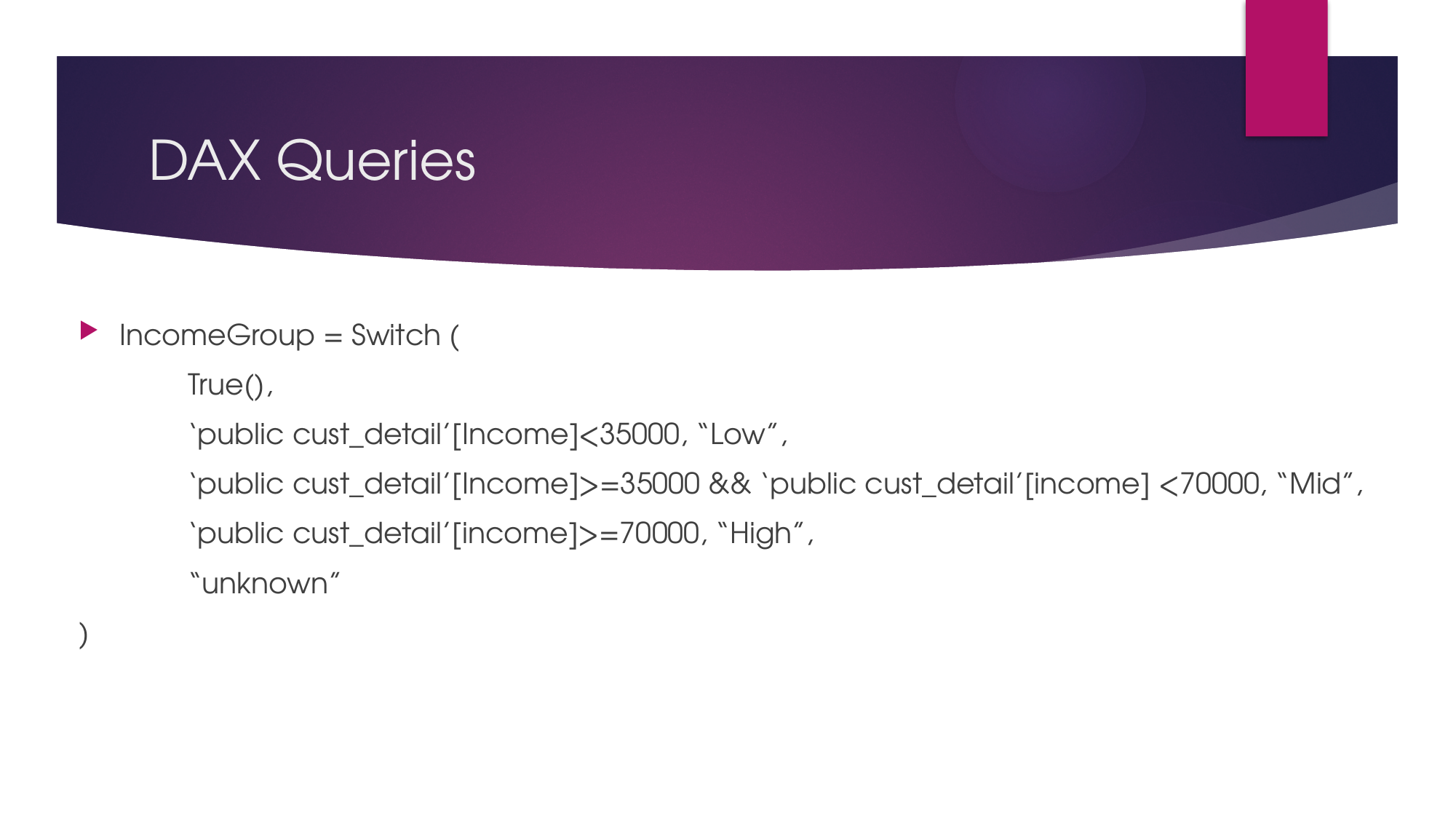

# DAX Queries
IncomeGroup = Switch (
	True(),
	‘public cust_detail’[Income]<35000, “Low”,
	‘public cust_detail’[Income]>=35000 && ‘public cust_detail’[income] <70000, “Mid”,
	‘public cust_detail’[income]>=70000, “High”,
	“unknown”
)